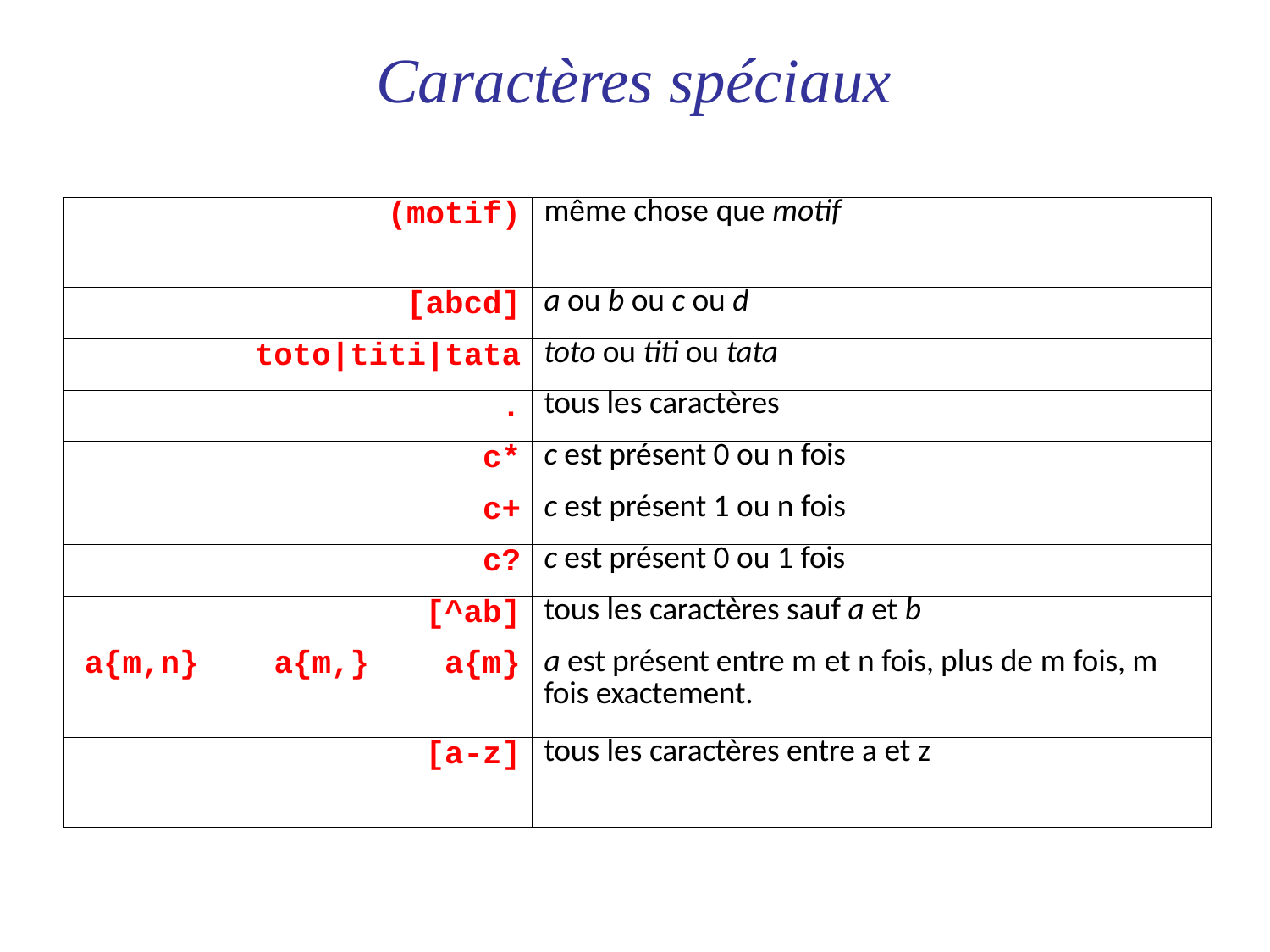

# Caractères spéciaux
| (motif) | même chose que motif |
| --- | --- |
| [abcd] | a ou b ou c ou d |
| toto|titi|tata | toto ou titi ou tata |
| . | tous les caractères |
| c\* | c est présent 0 ou n fois |
| c+ | c est présent 1 ou n fois |
| c? | c est présent 0 ou 1 fois |
| [^ab] | tous les caractères sauf a et b |
| a{m,n} a{m,} a{m} | a est présent entre m et n fois, plus de m fois, m fois exactement. |
| [a-z] | tous les caractères entre a et z |